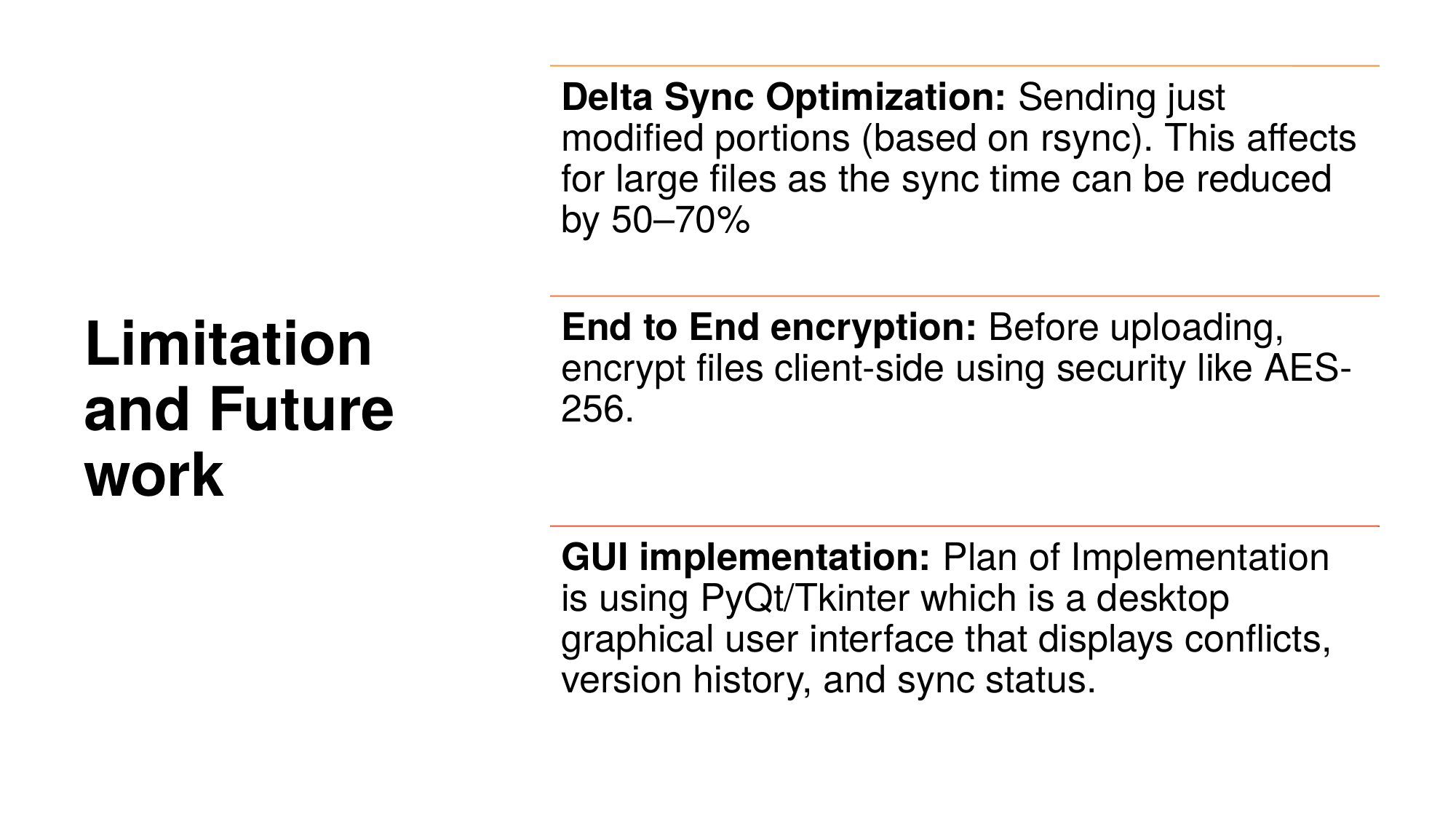

# Limitation and Future work
Delta Sync Optimization: Sending just modified portions (based on rsync). This affects for large files as the sync time can be reduced by 50–70%
End to End encryption: Before uploading, encrypt files client-side using security like AES-256.
GUI implementation: Plan of Implementation is using PyQt/Tkinter which is a desktop graphical user interface that displays conflicts, version history, and sync status.